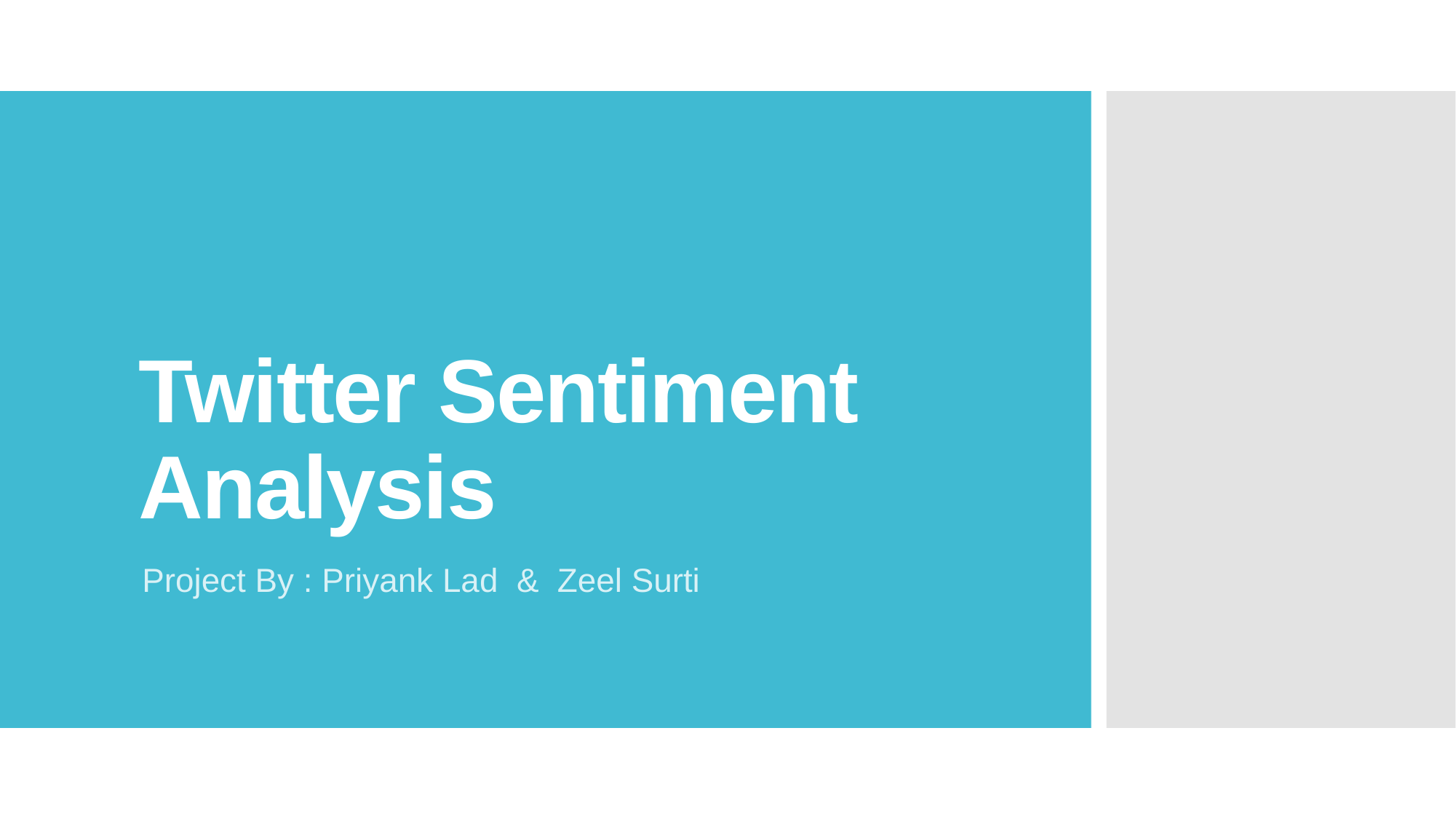

# Twitter Sentiment Analysis
Project By : Priyank Lad  &  Zeel Surti